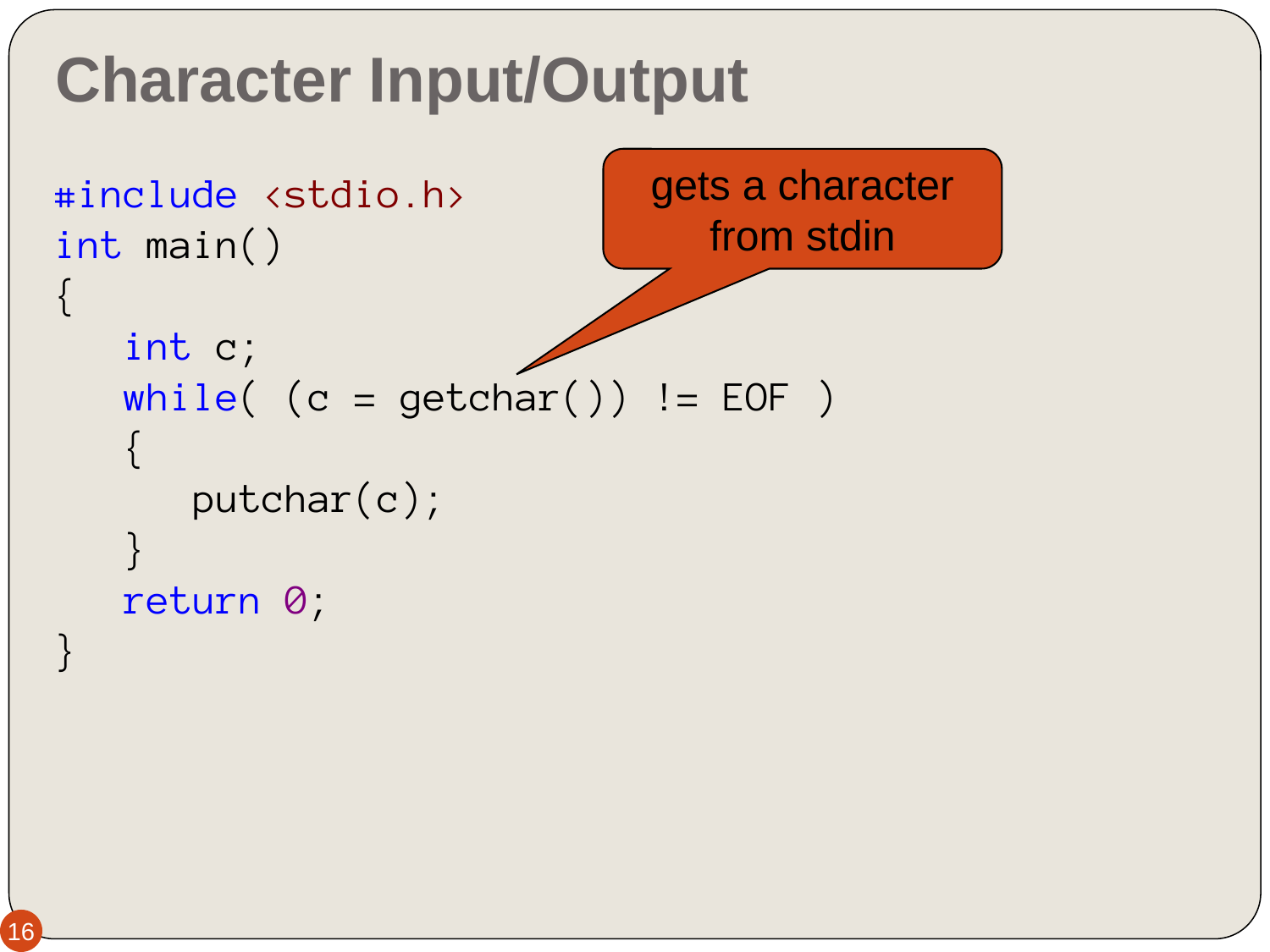

# Character Input/Output
gets a character from stdin
#include <stdio.h>
int main()
{
   int c;
   while( (c = getchar()) != EOF )
   {
      putchar(c);
   }
   return 0;
}
16
16